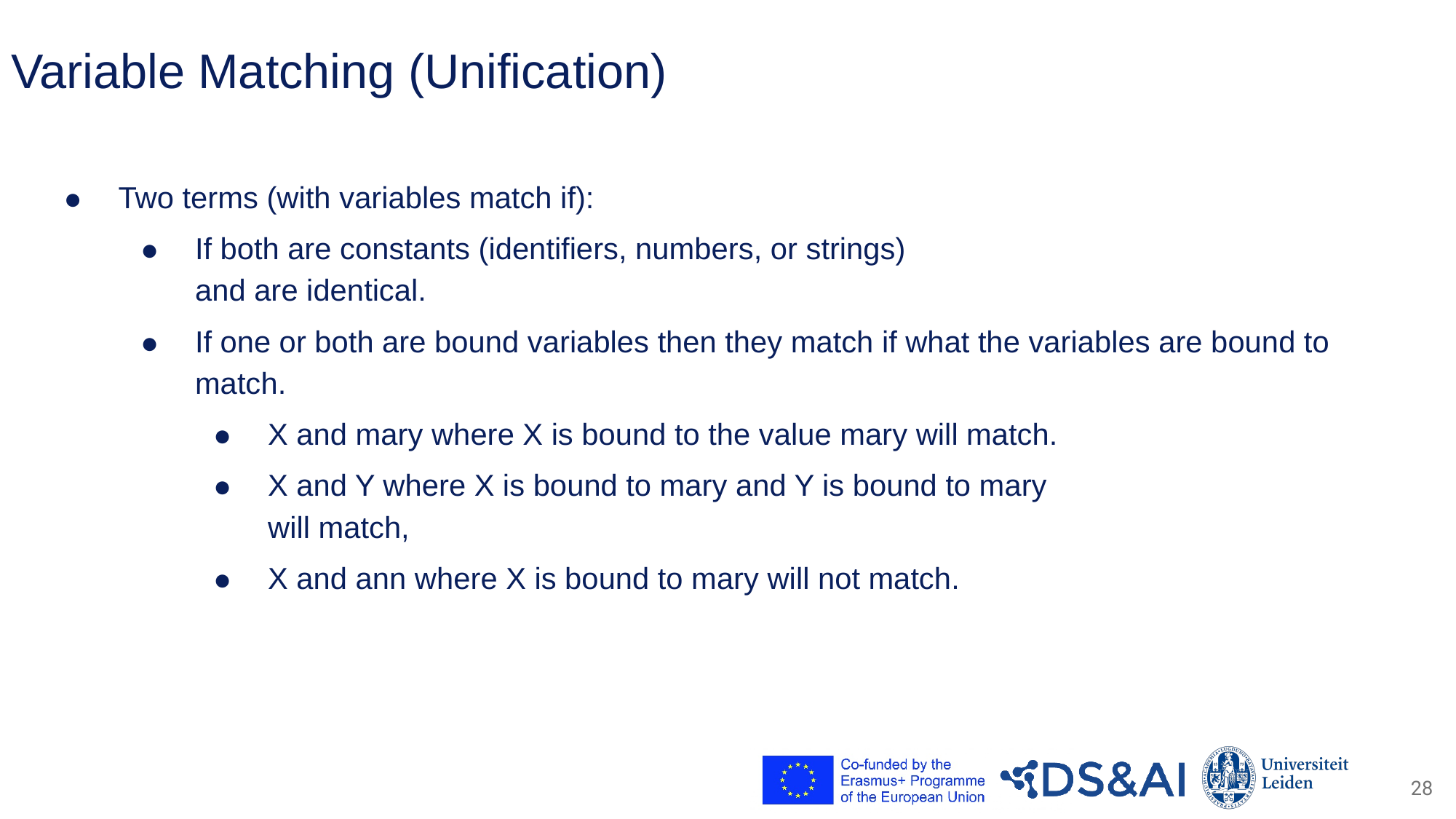

# Variable Matching (Unification)
Two terms (with variables match if):
If both are constants (identifiers, numbers, or strings)
and are identical.
If one or both are bound variables then they match if what the variables are bound to match.
X and mary where X is bound to the value mary will match.
X and Y where X is bound to mary and Y is bound to mary
will match,
X and ann where X is bound to mary will not match.
28